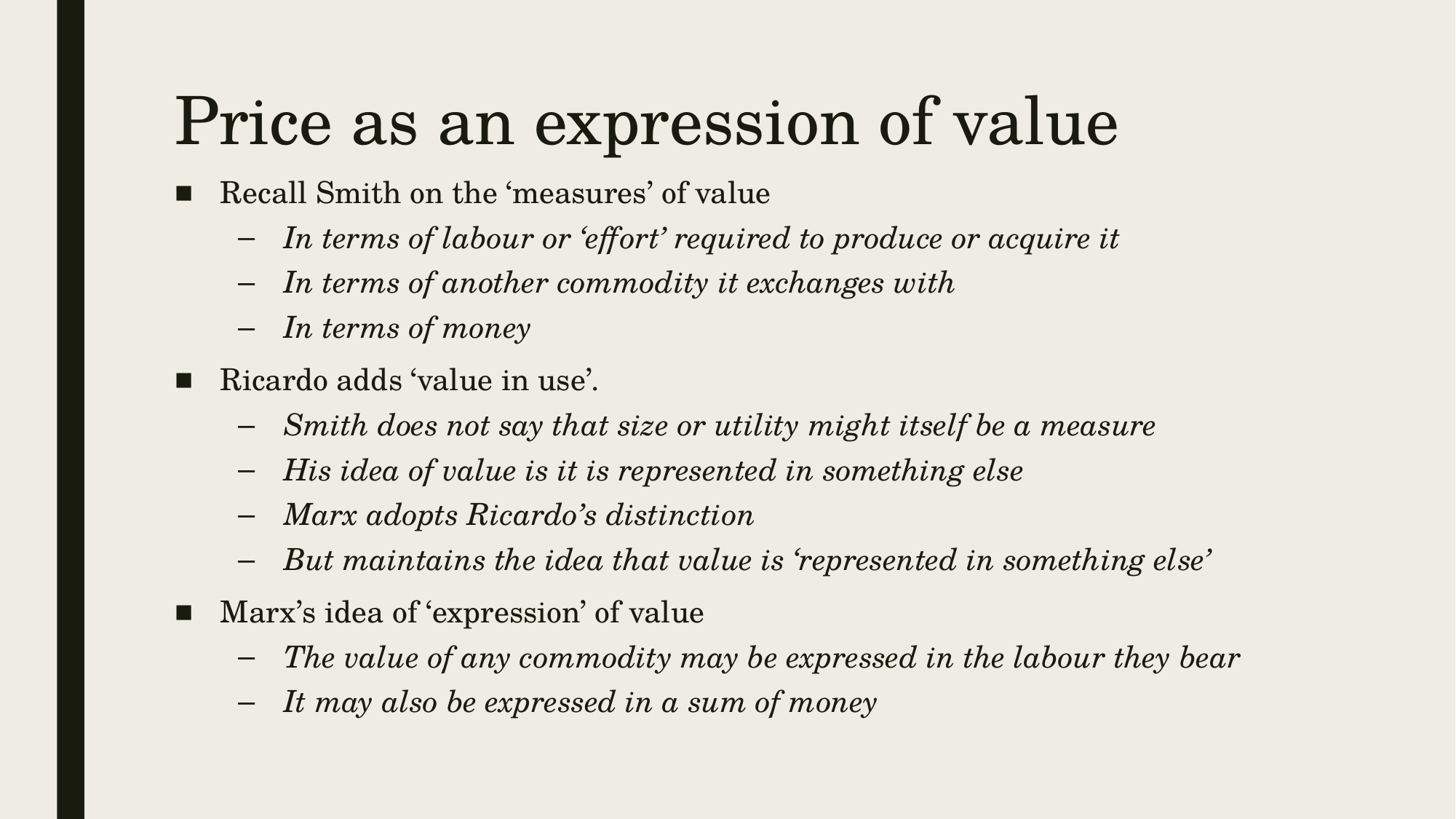

# Price as an expression of value
Recall Smith on the ‘measures’ of value
In terms of labour or ‘effort’ required to produce or acquire it
In terms of another commodity it exchanges with
In terms of money
Ricardo adds ‘value in use’.
Smith does not say that size or utility might itself be a measure
His idea of value is it is represented in something else
Marx adopts Ricardo’s distinction
But maintains the idea that value is ‘represented in something else’
Marx’s idea of ‘expression’ of value
The value of any commodity may be expressed in the labour they bear
It may also be expressed in a sum of money